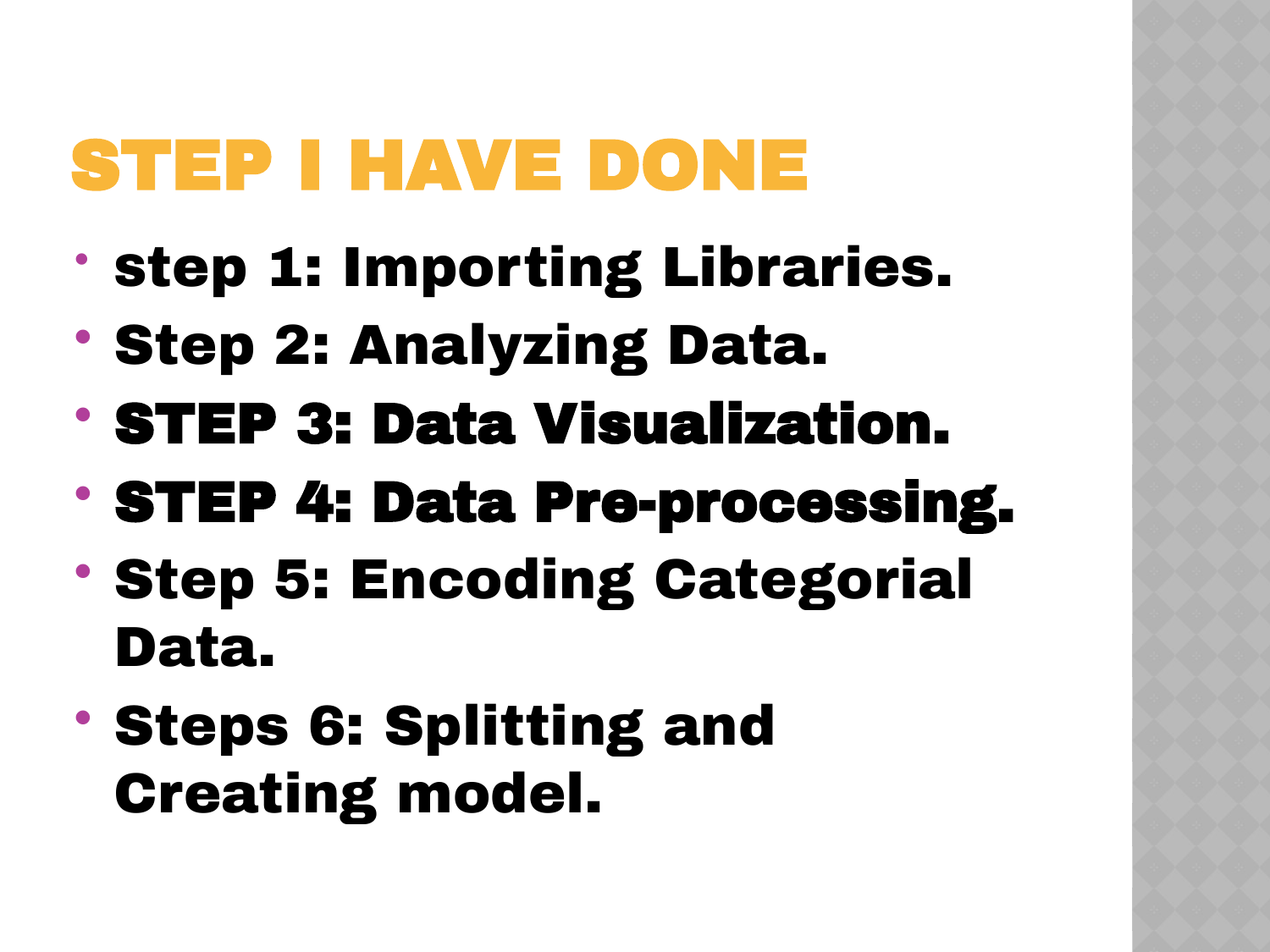

# Step I have done
Step 1: Importing Libraries.
Step 2: Analyzing Data.
STEP 3: Data Visualization.
STEP 4: Data Pre-processing.
Step 5: Encoding Categorial Data.
Steps 6: Splitting and Creating model.